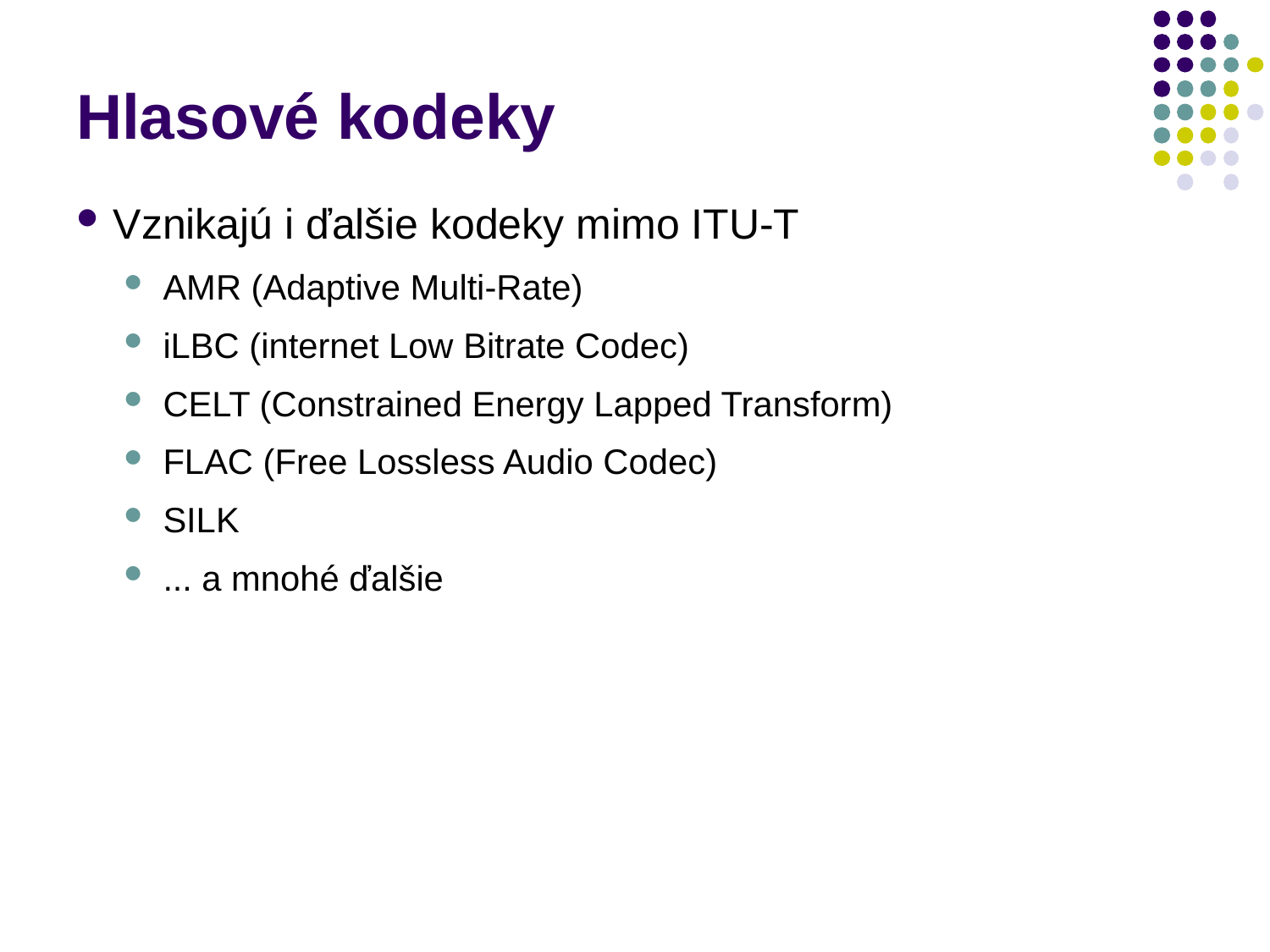

# Hlasové kodeky
Vznikajú i ďalšie kodeky mimo ITU-T
AMR (Adaptive Multi-Rate)
iLBC (internet Low Bitrate Codec)
CELT (Constrained Energy Lapped Transform)
FLAC (Free Lossless Audio Codec)
SILK
... a mnohé ďalšie